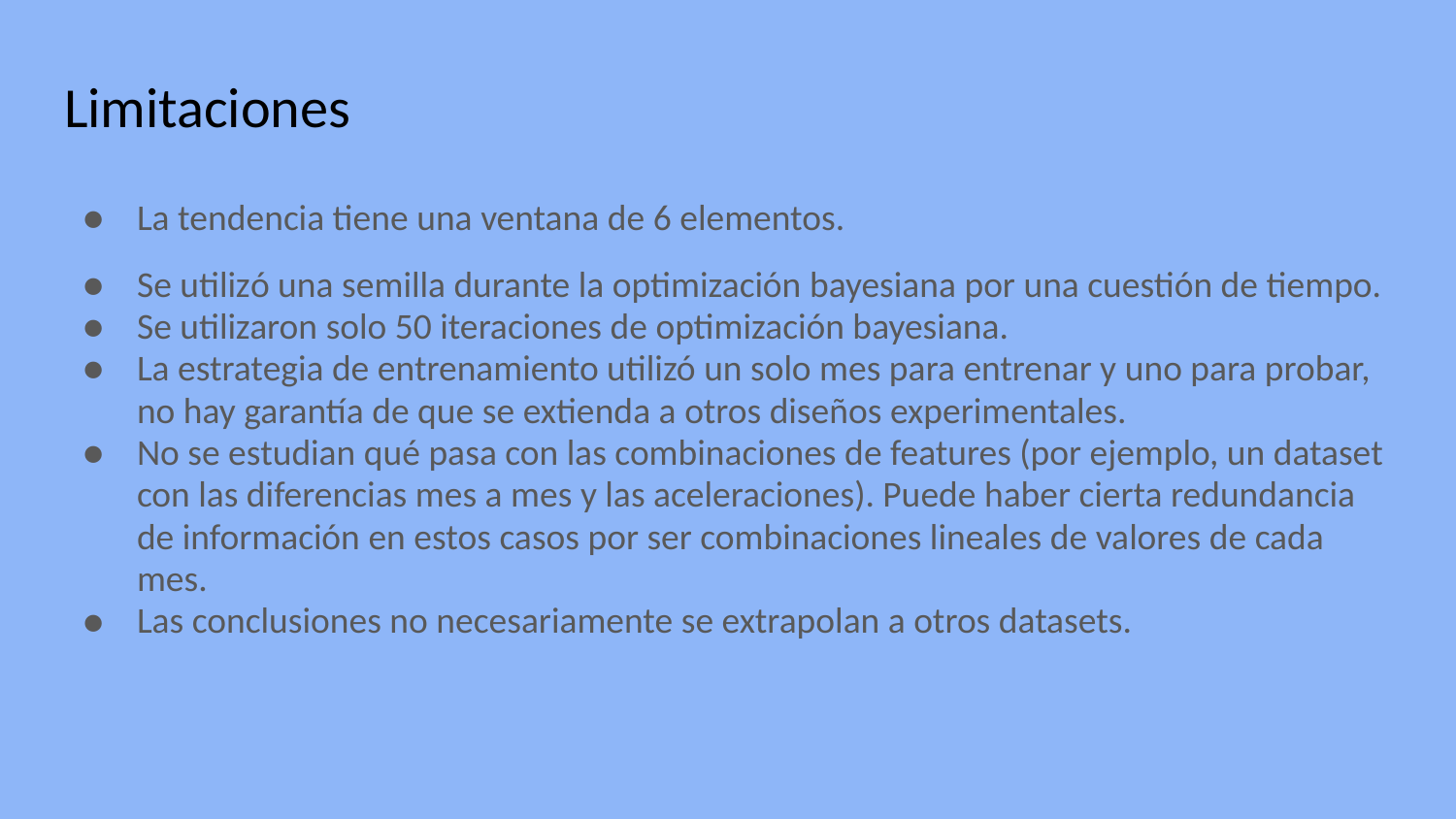

# Limitaciones
La tendencia tiene una ventana de 6 elementos.
Se utilizó una semilla durante la optimización bayesiana por una cuestión de tiempo.
Se utilizaron solo 50 iteraciones de optimización bayesiana.
La estrategia de entrenamiento utilizó un solo mes para entrenar y uno para probar, no hay garantía de que se extienda a otros diseños experimentales.
No se estudian qué pasa con las combinaciones de features (por ejemplo, un dataset con las diferencias mes a mes y las aceleraciones). Puede haber cierta redundancia de información en estos casos por ser combinaciones lineales de valores de cada mes.
Las conclusiones no necesariamente se extrapolan a otros datasets.